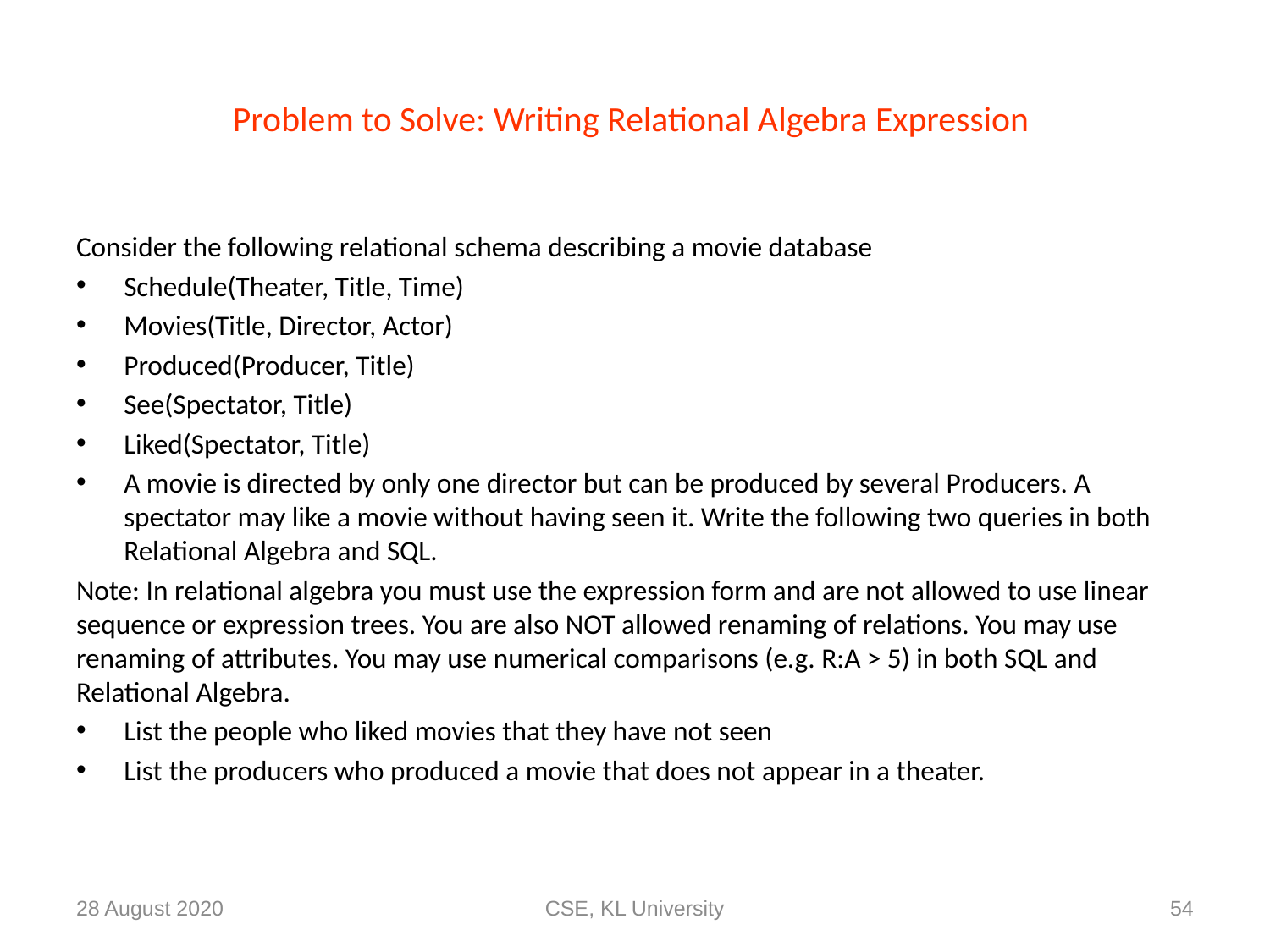

# Problem to Solve: Writing Relational Algebra Expression
Consider the following relational schema describing a movie database
Schedule(Theater, Title, Time)
Movies(Title, Director, Actor)
Produced(Producer, Title)
See(Spectator, Title)
Liked(Spectator, Title)
A movie is directed by only one director but can be produced by several Producers. A spectator may like a movie without having seen it. Write the following two queries in both Relational Algebra and SQL.
Note: In relational algebra you must use the expression form and are not allowed to use linear sequence or expression trees. You are also NOT allowed renaming of relations. You may use renaming of attributes. You may use numerical comparisons (e.g. R:A > 5) in both SQL and Relational Algebra.
List the people who liked movies that they have not seen
List the producers who produced a movie that does not appear in a theater.
28 August 2020
CSE, KL University
54